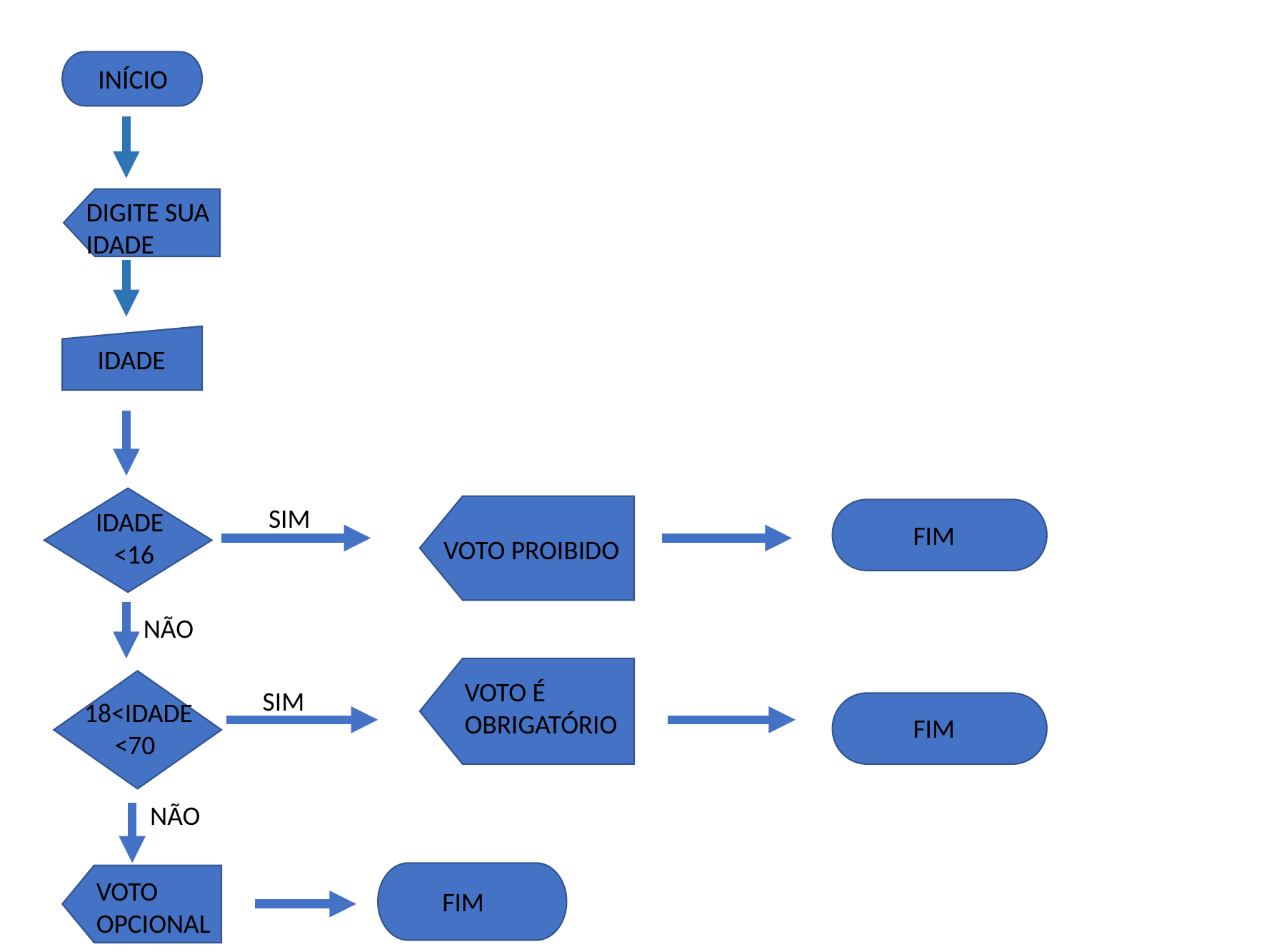

INÍCIO

DIGITE SUA IDADE

IDADE

SIM
IDADE          <16

FIM
VOTO PROIBIDO

NÃO
VOTO É OBRIGATÓRIO

SIM
18<IDADE
     <70

FIM
NÃO

VOTO OPCIONAL
FIM